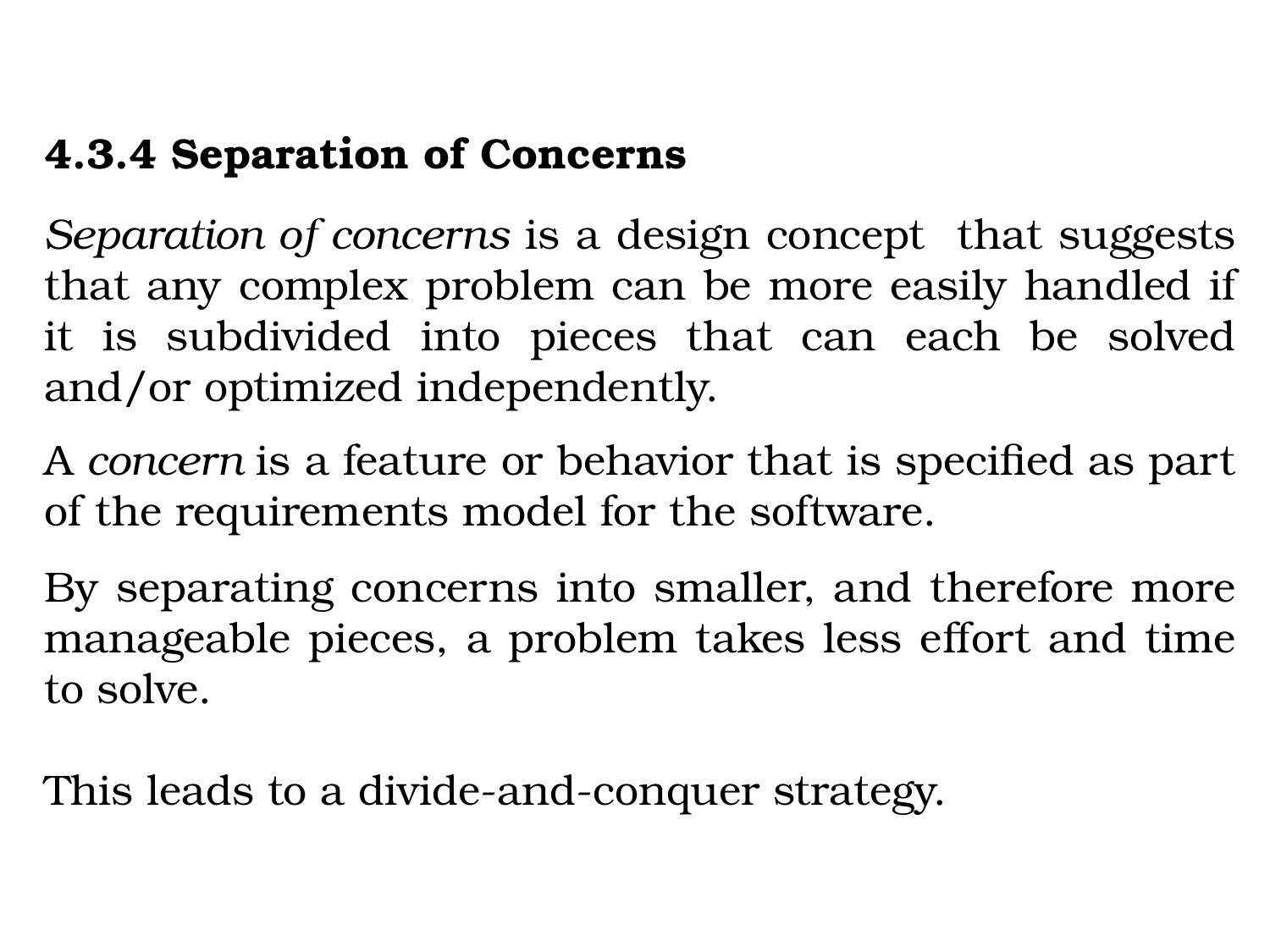

4.3.4 Separation of Concerns

Separation of concerns is a design concept  that suggests that any complex problem can be more easily handled if it is subdivided into pieces that can each be solved and/or optimized independently.

A concern is a feature or behavior that is specified as part of the requirements model for the software.

By separating concerns into smaller, and therefore more manageable pieces, a problem takes less effort and time to solve.

This leads to a divide-and-conquer strategy.